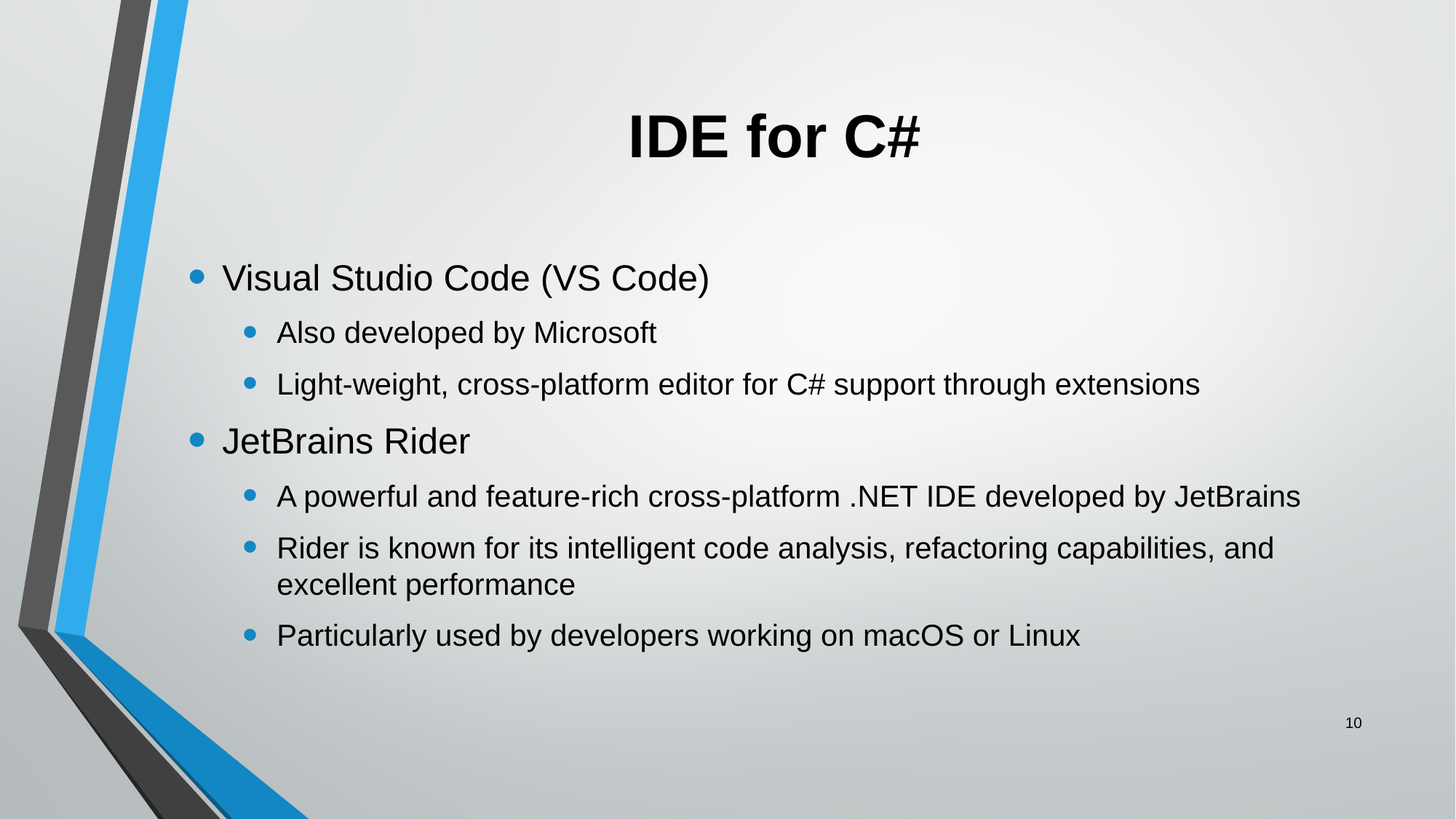

# IDE for C#
Visual Studio Code (VS Code)
Also developed by Microsoft
Light-weight, cross-platform editor for C# support through extensions
JetBrains Rider
A powerful and feature-rich cross-platform .NET IDE developed by JetBrains
Rider is known for its intelligent code analysis, refactoring capabilities, and excellent performance
Particularly used by developers working on macOS or Linux
10